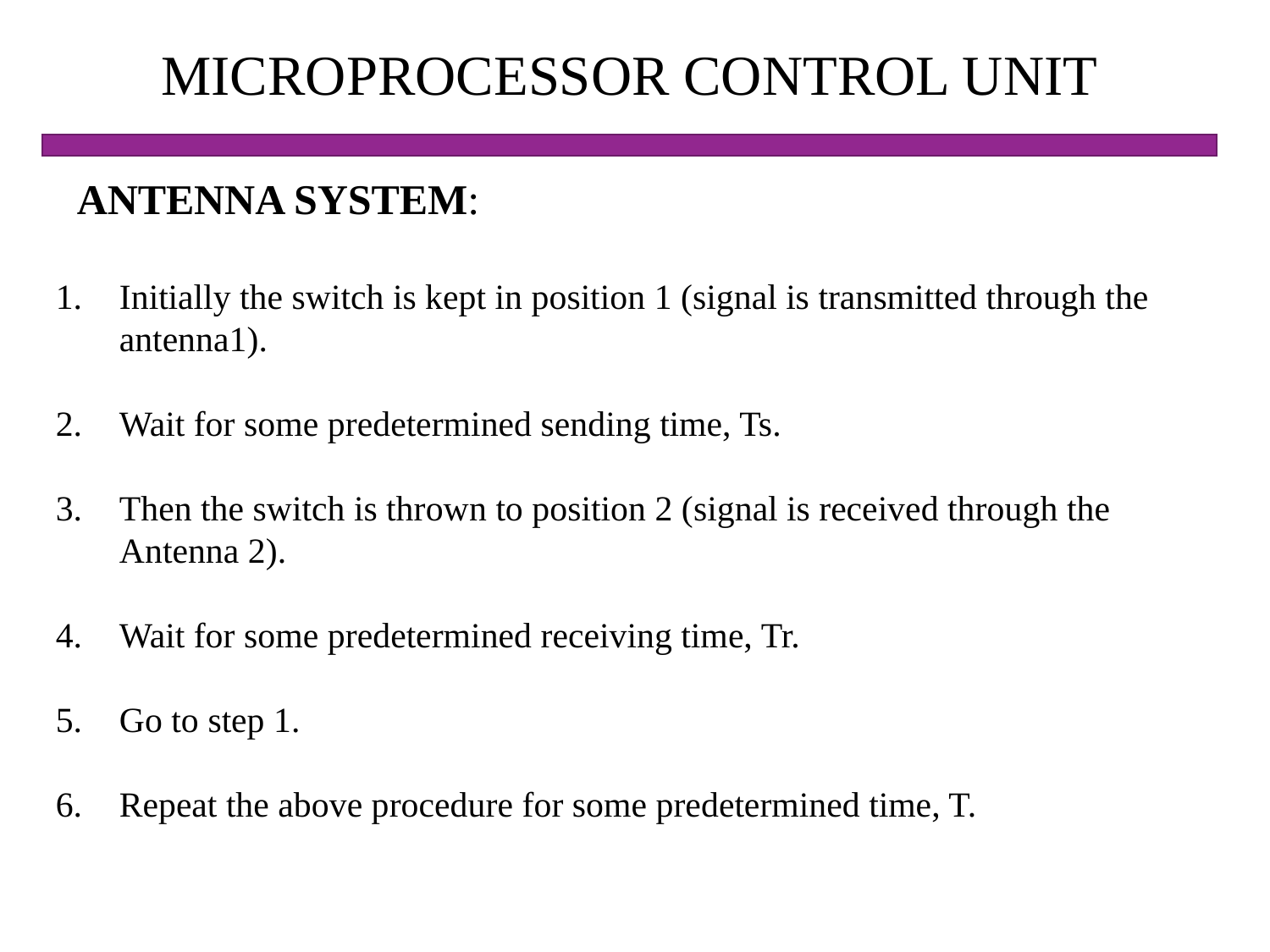

# MICROPROCESSOR CONTROL UNIT

  ANTENNA SYSTEM:
Initially the switch is kept in position 1 (signal is transmitted through the antenna1).
Wait for some predetermined sending time, Ts.
Then the switch is thrown to position 2 (signal is received through the Antenna 2).
Wait for some predetermined receiving time, Tr.
Go to step 1.
Repeat the above procedure for some predetermined time, T.